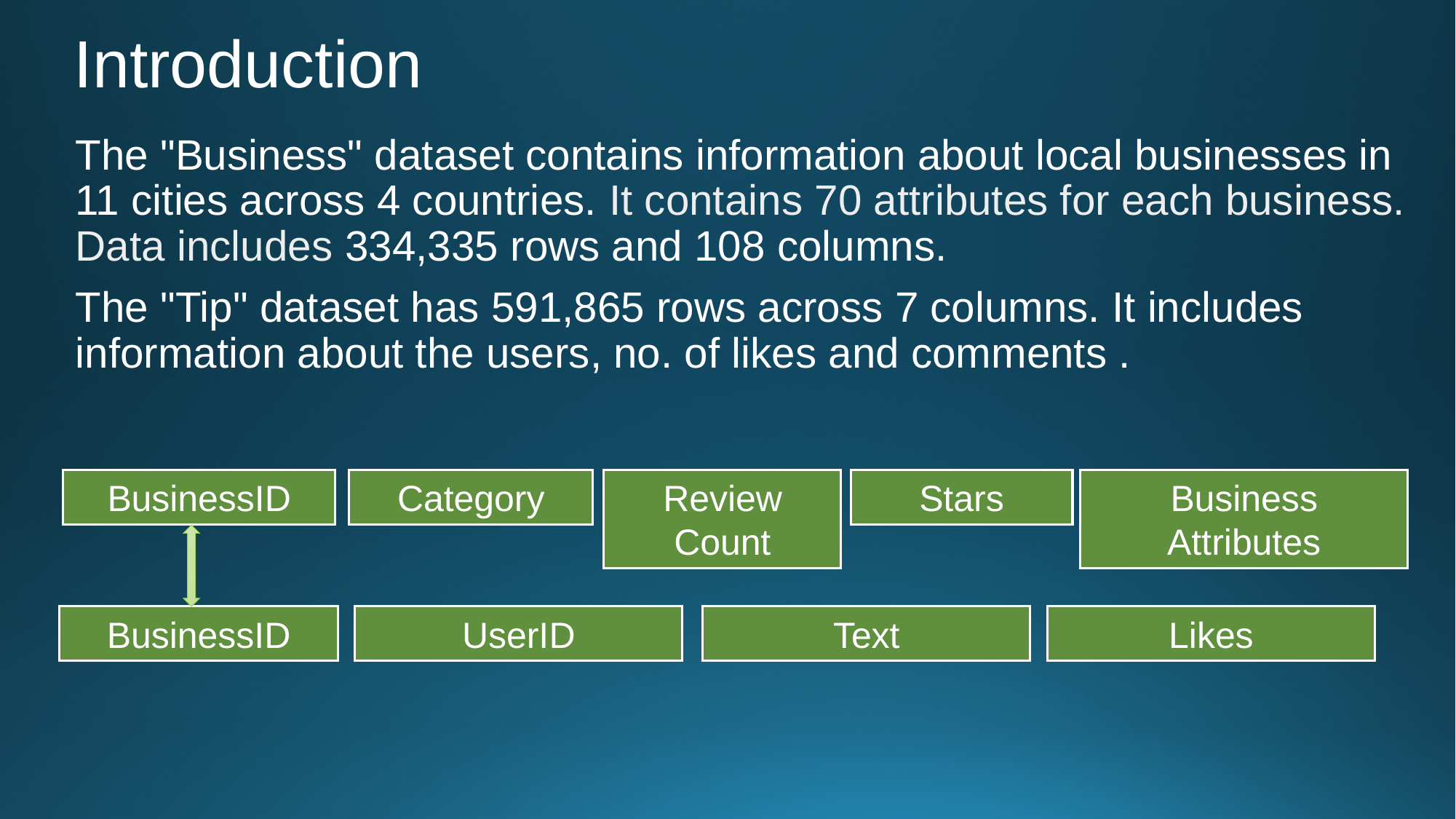

# Introduction
The "Business" dataset contains information about local businesses in 11 cities across 4 countries. It contains 70 attributes for each business. Data includes 334,335 rows and 108 columns.
The "Tip" dataset has 591,865 rows across 7 columns. It includes information about the users, no. of likes and comments .
BusinessID
Category
Review Count
Stars
Business Attributes

BusinessID
UserID
Text
Likes